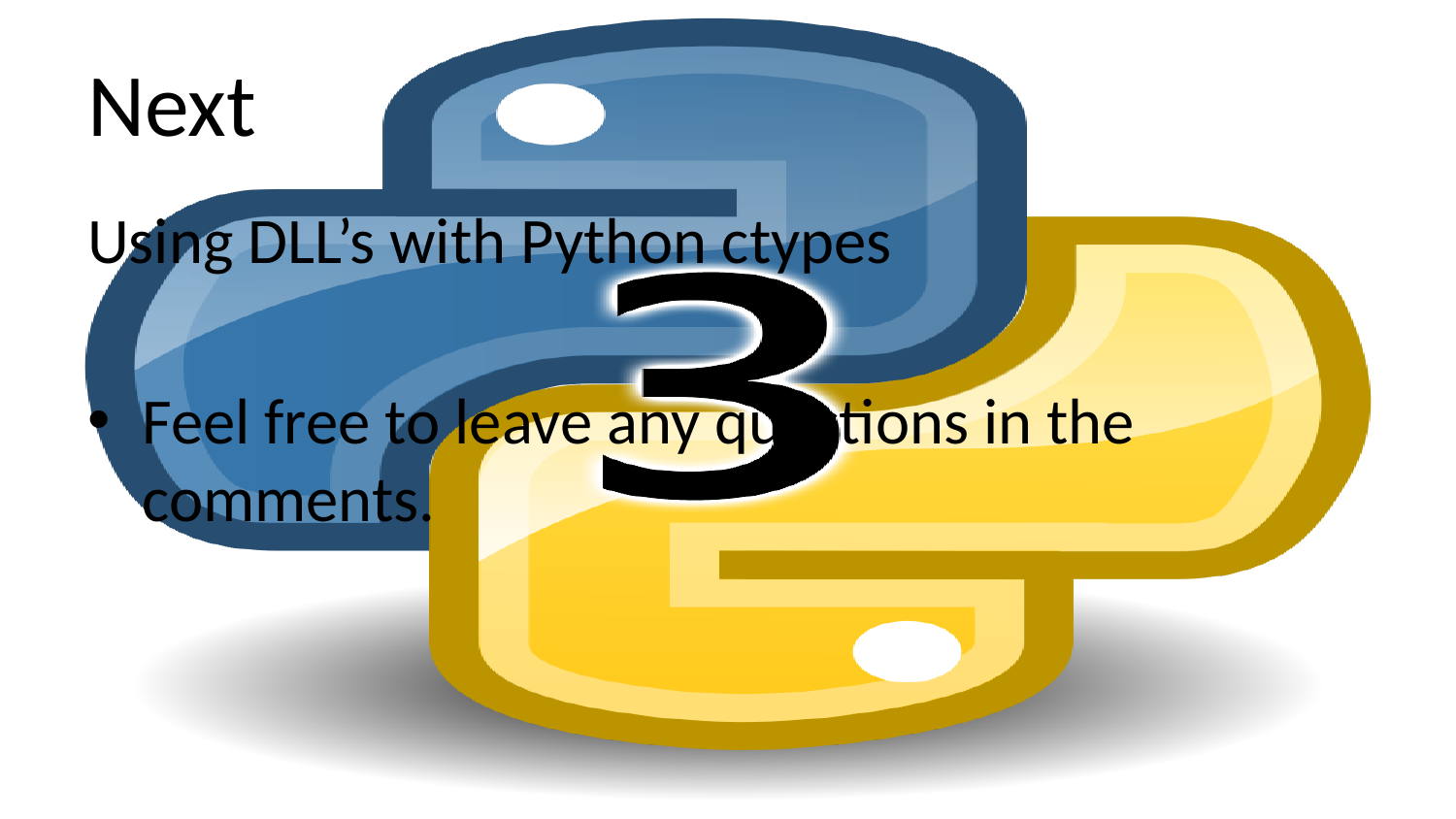

# Next
Using DLL’s with Python ctypes

Feel free to leave any questions in the comments.